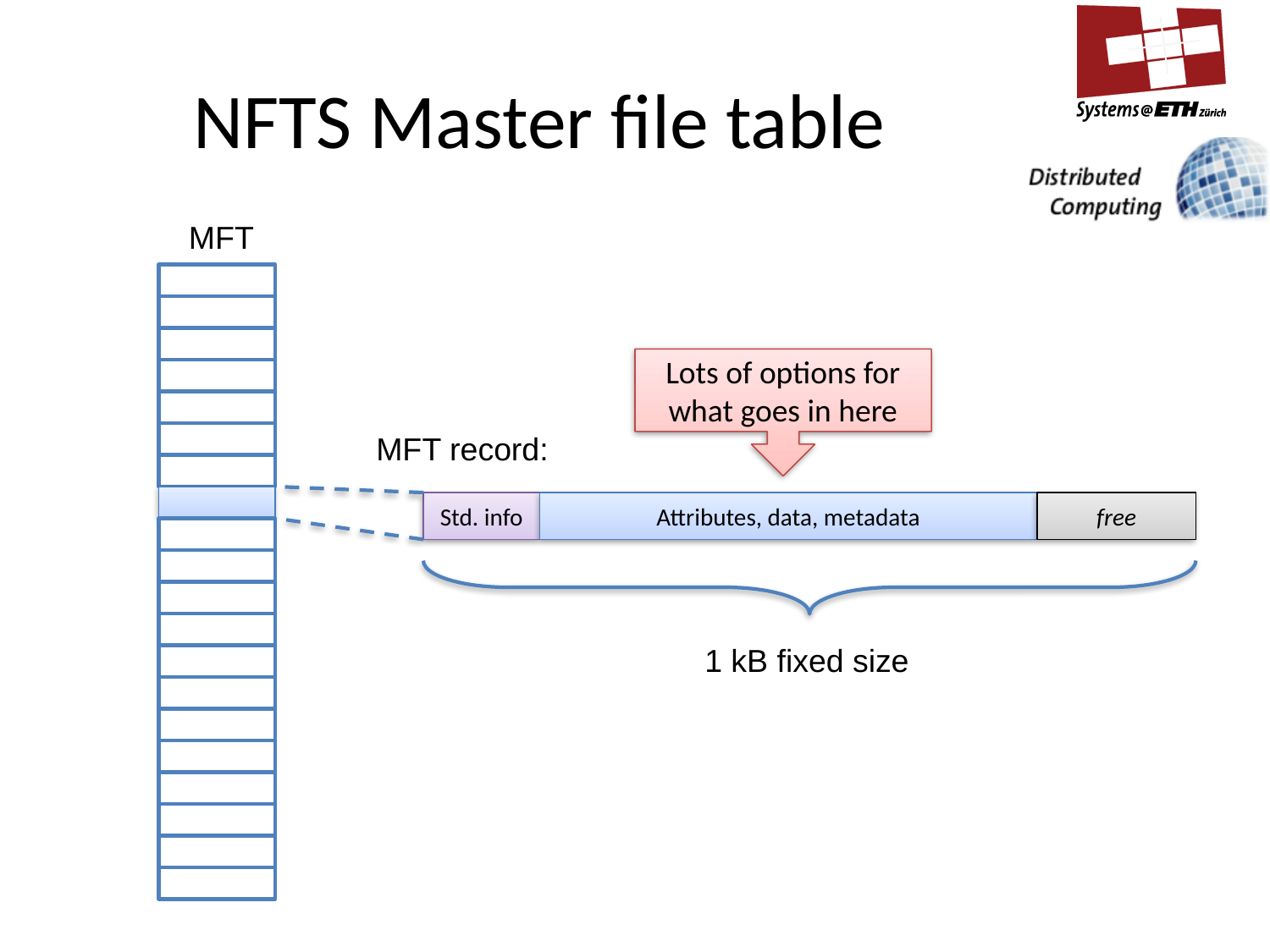

# NFTS Master file table

MFT

Lots of options for what goes in here

MFT record:

Std. info
Attributes, data, metadata
free

1 kB fixed size